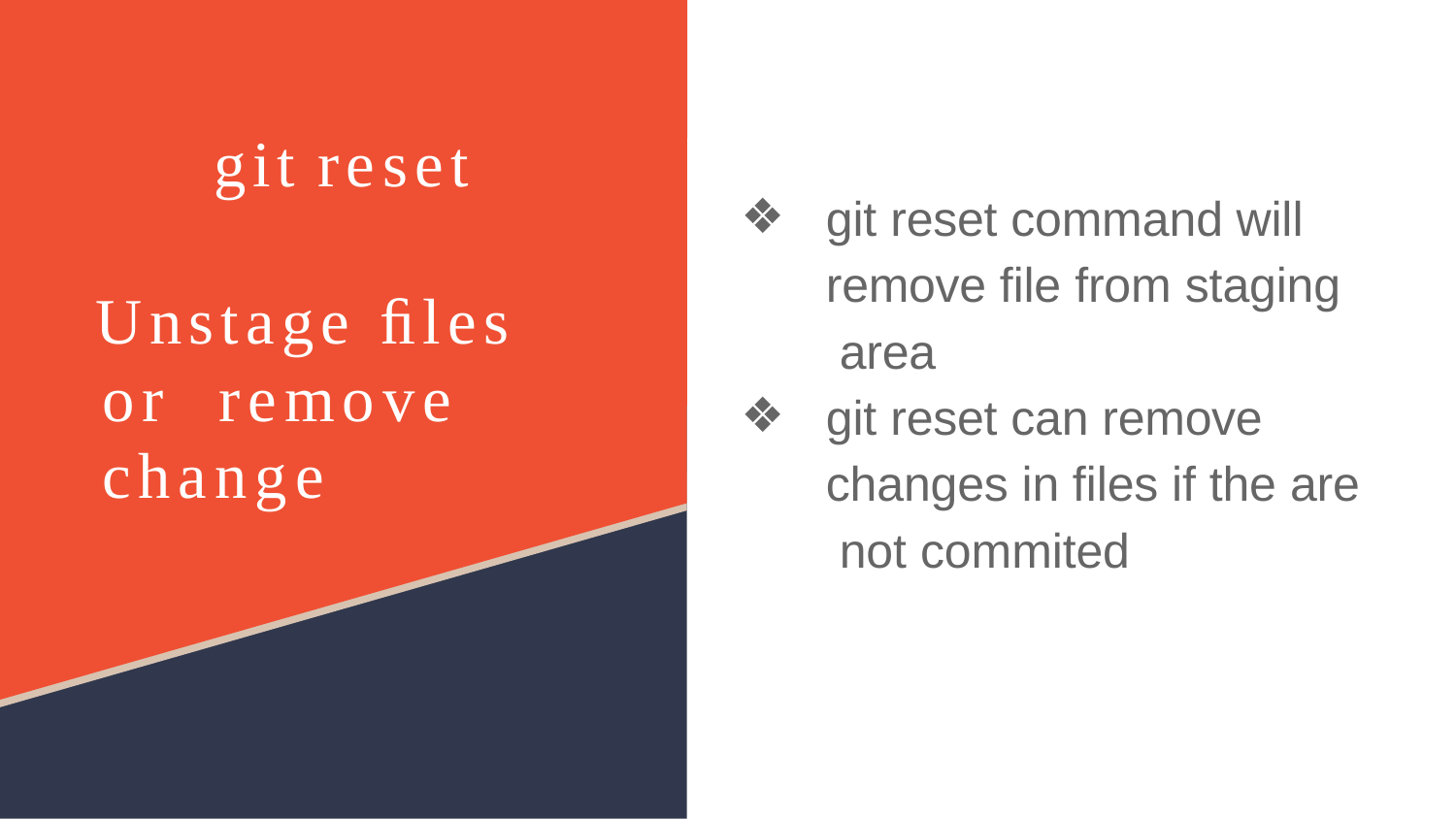

# git reset
git reset command will  remove ﬁle from staging  area
git reset can remove  changes in ﬁles if the are  not commited
Unstage ﬁles or  remove change